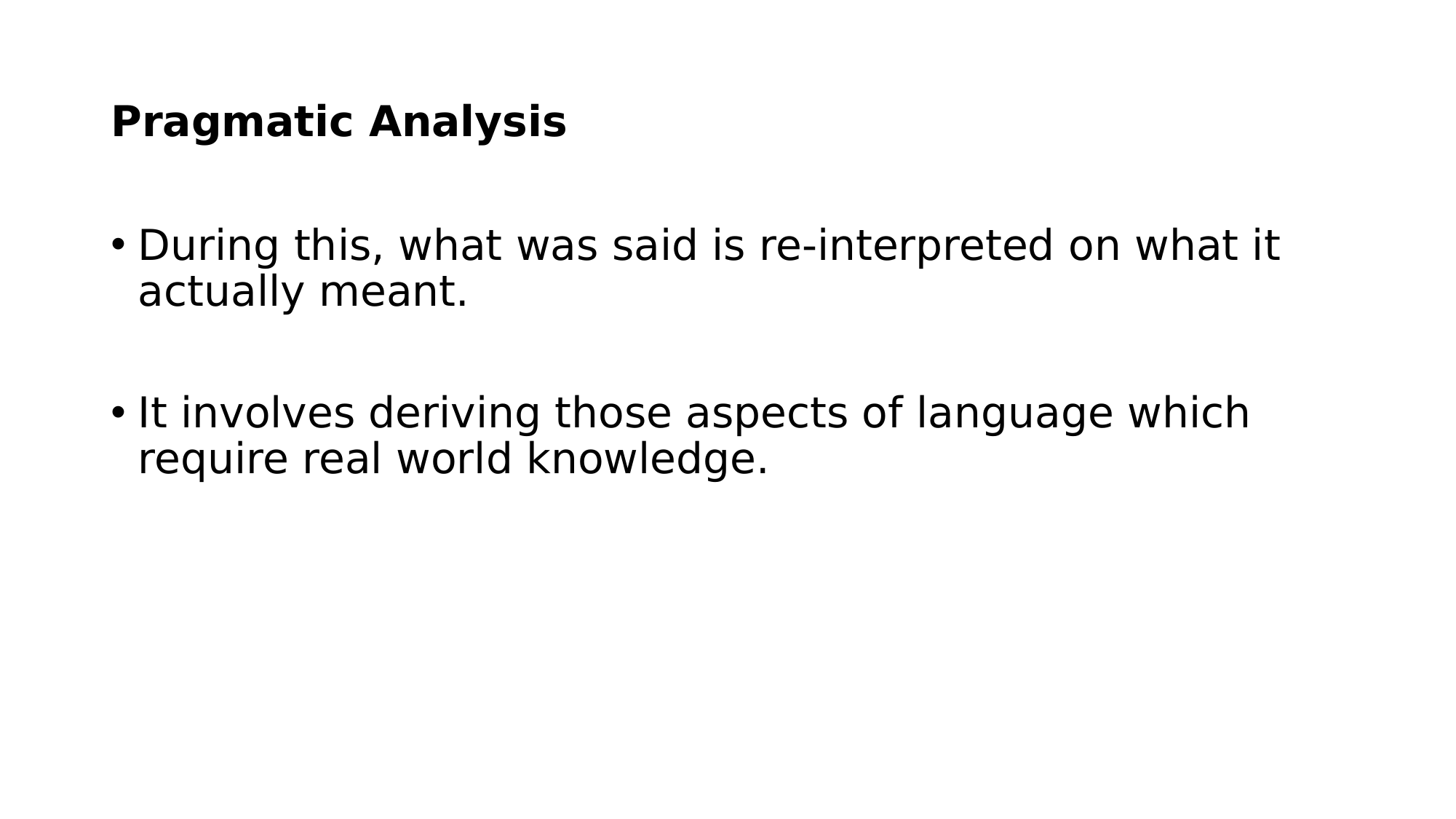

# Pragmatic Analysis
During this, what was said is re-interpreted on what it actually meant.

It involves deriving those aspects of language which require real world knowledge.